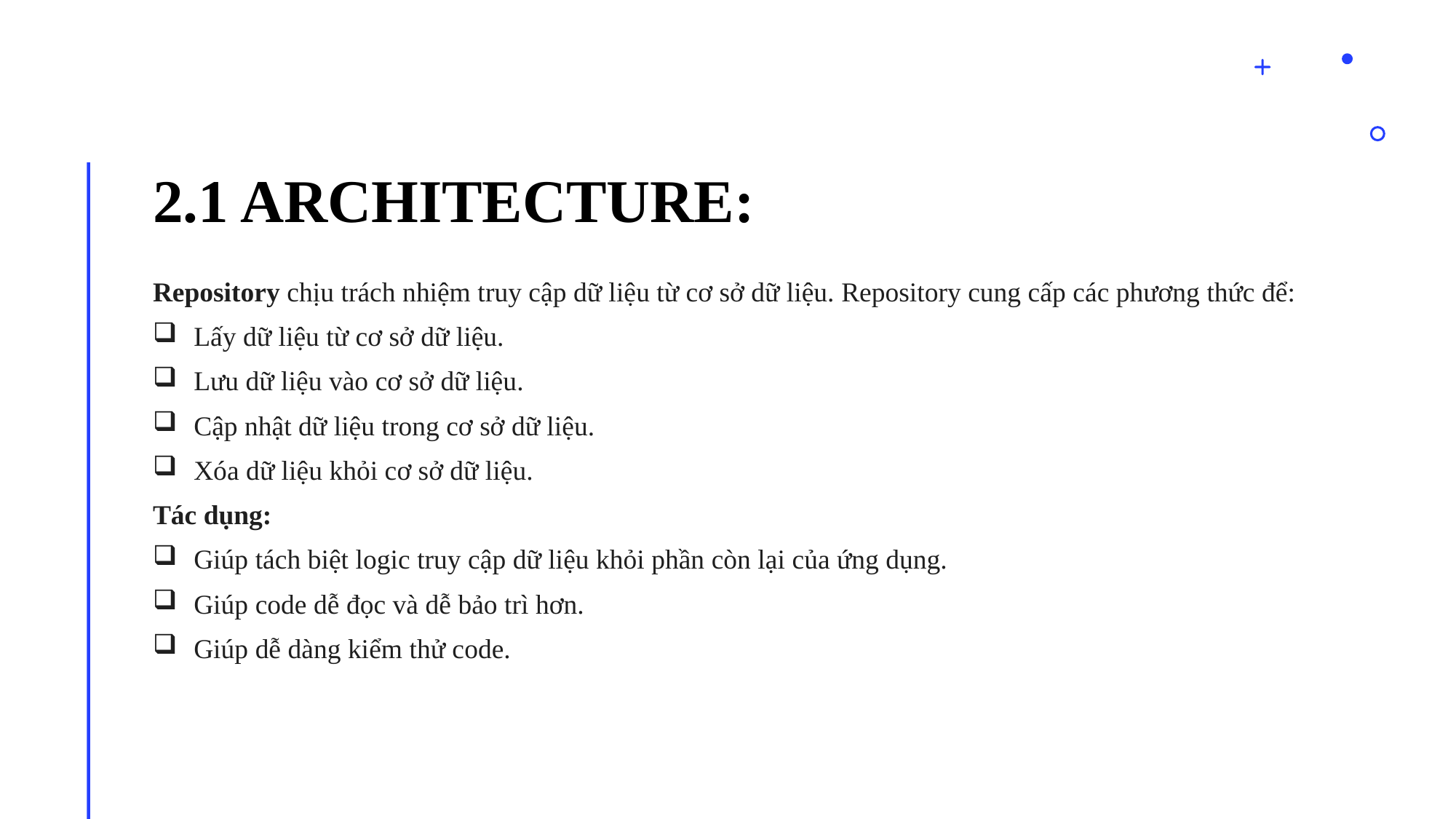

# 2.1 Architecture:
Repository chịu trách nhiệm truy cập dữ liệu từ cơ sở dữ liệu. Repository cung cấp các phương thức để:
Lấy dữ liệu từ cơ sở dữ liệu.
Lưu dữ liệu vào cơ sở dữ liệu.
Cập nhật dữ liệu trong cơ sở dữ liệu.
Xóa dữ liệu khỏi cơ sở dữ liệu.
Tác dụng:
Giúp tách biệt logic truy cập dữ liệu khỏi phần còn lại của ứng dụng.
Giúp code dễ đọc và dễ bảo trì hơn.
Giúp dễ dàng kiểm thử code.